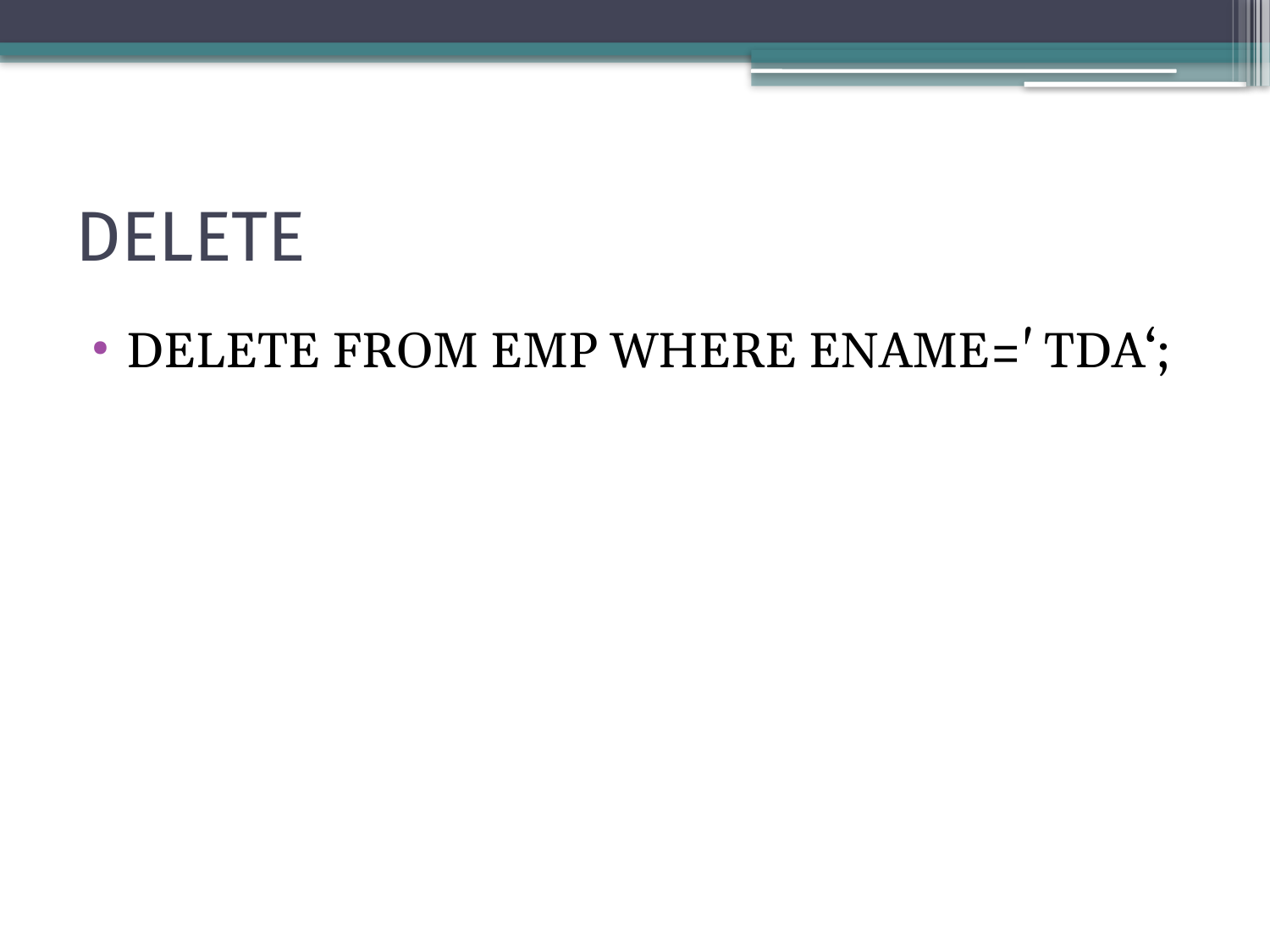

# DELETE
DELETE FROM EMP WHERE ENAME=' TDA‘;